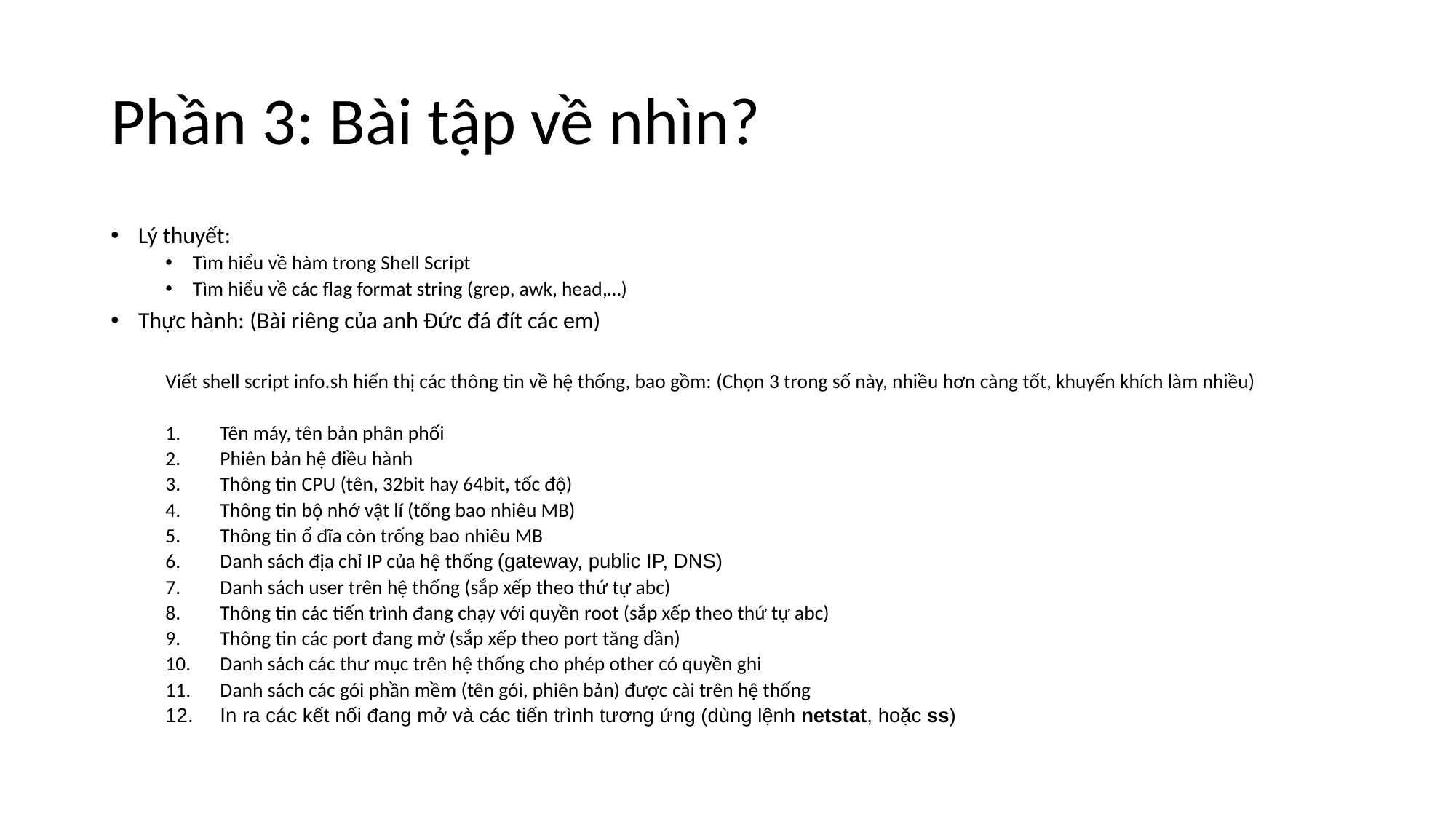

# Phần 3: Bài tập về nhìn?
Lý thuyết:
Tìm hiểu về hàm trong Shell Script
Tìm hiểu về các flag format string (grep, awk, head,…)
Thực hành: (Bài riêng của anh Đức đá đít các em)

Viết shell script info.sh hiển thị các thông tin về hệ thống, bao gồm: (Chọn 3 trong số này, nhiều hơn càng tốt, khuyến khích làm nhiều)

Tên máy, tên bản phân phối
Phiên bản hệ điều hành
Thông tin CPU (tên, 32bit hay 64bit, tốc độ)
Thông tin bộ nhớ vật lí (tổng bao nhiêu MB)
Thông tin ổ đĩa còn trống bao nhiêu MB
Danh sách địa chỉ IP của hệ thống (gateway, public IP, DNS)
Danh sách user trên hệ thống (sắp xếp theo thứ tự abc)
Thông tin các tiến trình đang chạy với quyền root (sắp xếp theo thứ tự abc)
Thông tin các port đang mở (sắp xếp theo port tăng dần)
Danh sách các thư mục trên hệ thống cho phép other có quyền ghi
Danh sách các gói phần mềm (tên gói, phiên bản) được cài trên hệ thống
In ra các kết nối đang mở và các tiến trình tương ứng (dùng lệnh netstat, hoặc ss)